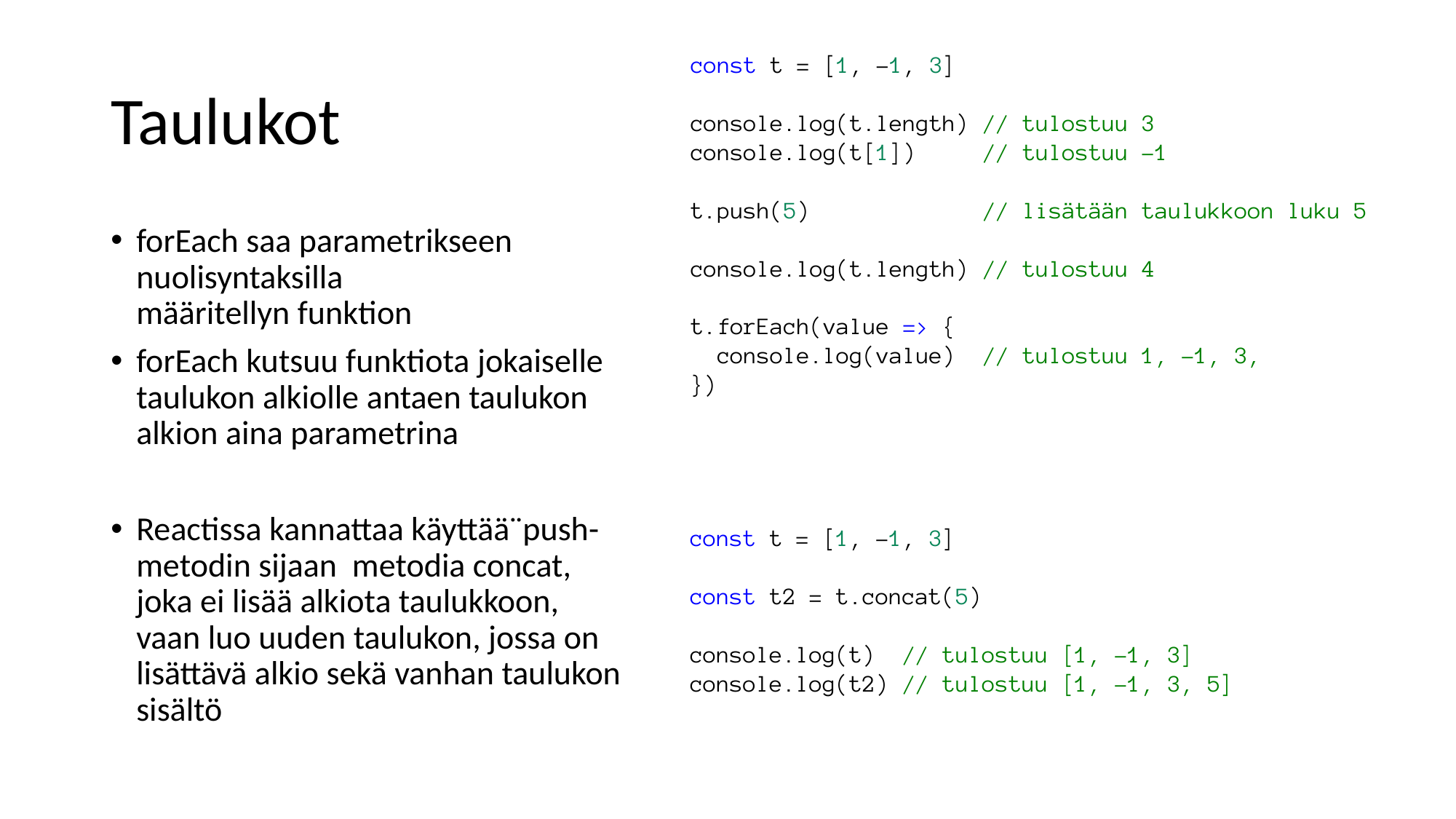

# Taulukot
const t = [1, -1, 3]
console.log(t.length) // tulostuu 3
console.log(t[1])     // tulostuu -1
t.push(5)             // lisätään taulukkoon luku 5
console.log(t.length) // tulostuu 4
t.forEach(value => {
  console.log(value)  // tulostuu 1, -1, 3,
})

forEach saa parametrikseen nuolisyntaksilla määritellyn funktion
forEach kutsuu funktiota jokaiselle taulukon alkiolle antaen taulukon alkion aina parametrina

Reactissa kannattaa käyttää¨push-metodin sijaan  metodia concat, joka ei lisää alkiota taulukkoon, vaan luo uuden taulukon, jossa on lisättävä alkio sekä vanhan taulukon sisältö
const t = [1, -1, 3]
const t2 = t.concat(5)
console.log(t)  // tulostuu [1, -1, 3]
console.log(t2) // tulostuu [1, -1, 3, 5]